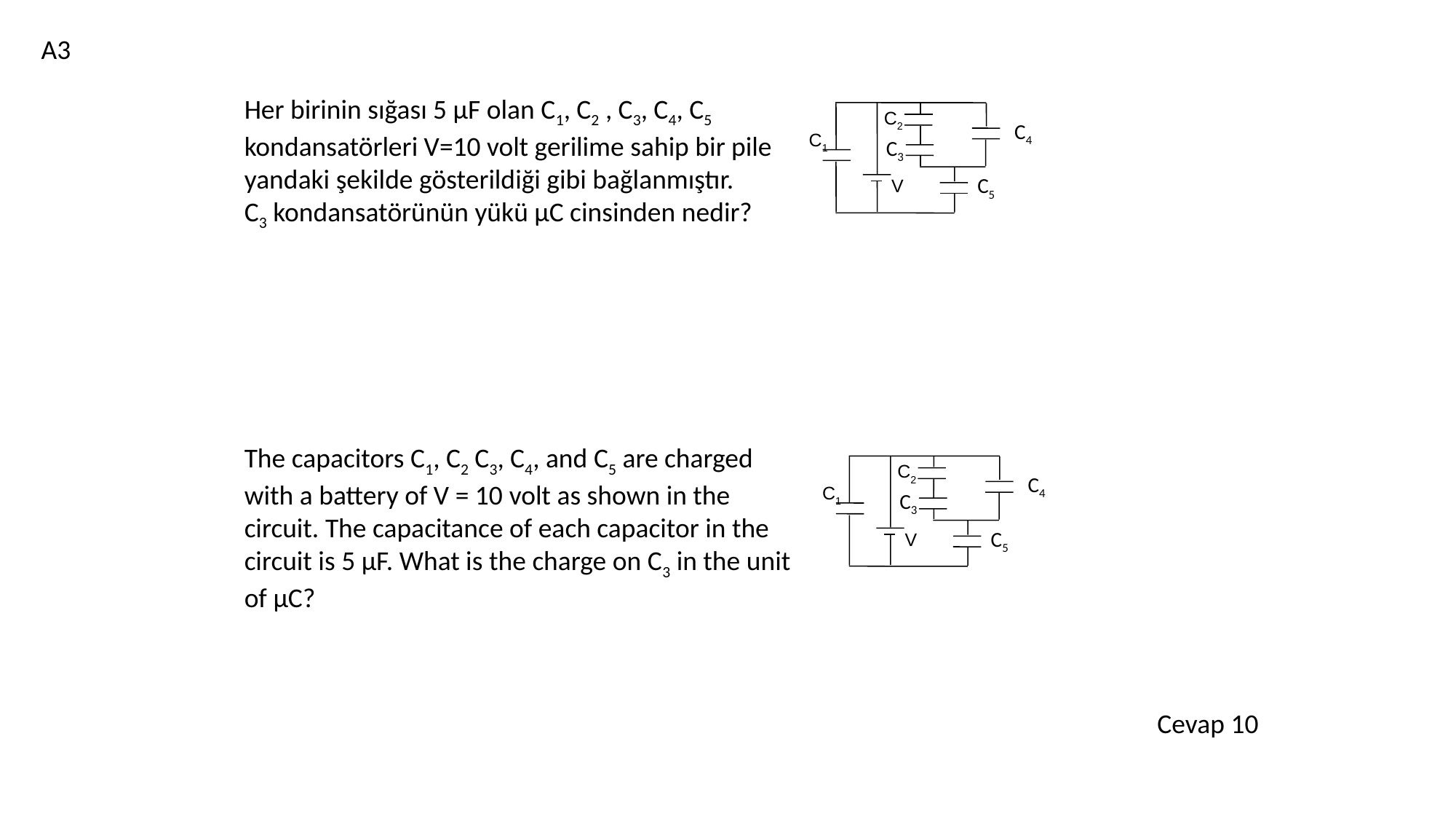

A3

Her birinin sığası 5 µF olan C1, C2 , C3, C4, C5  kondansatörleri V=10 volt gerilime sahip bir pile yandaki şekilde gösterildiği gibi bağlanmıştır.
C3 kondansatörünün yükü µC cinsinden nedir?

C2

C1

V

C4
C3
C5
The capacitors C1, C2 C3, C4, and C5 are charged with a battery of V = 10 volt as shown in the circuit. The capacitance of each capacitor in the circuit is 5 µF. What is the charge on C3 in the unit of µC?

C2

C1

V

C4
C3
C5
Cevap 10